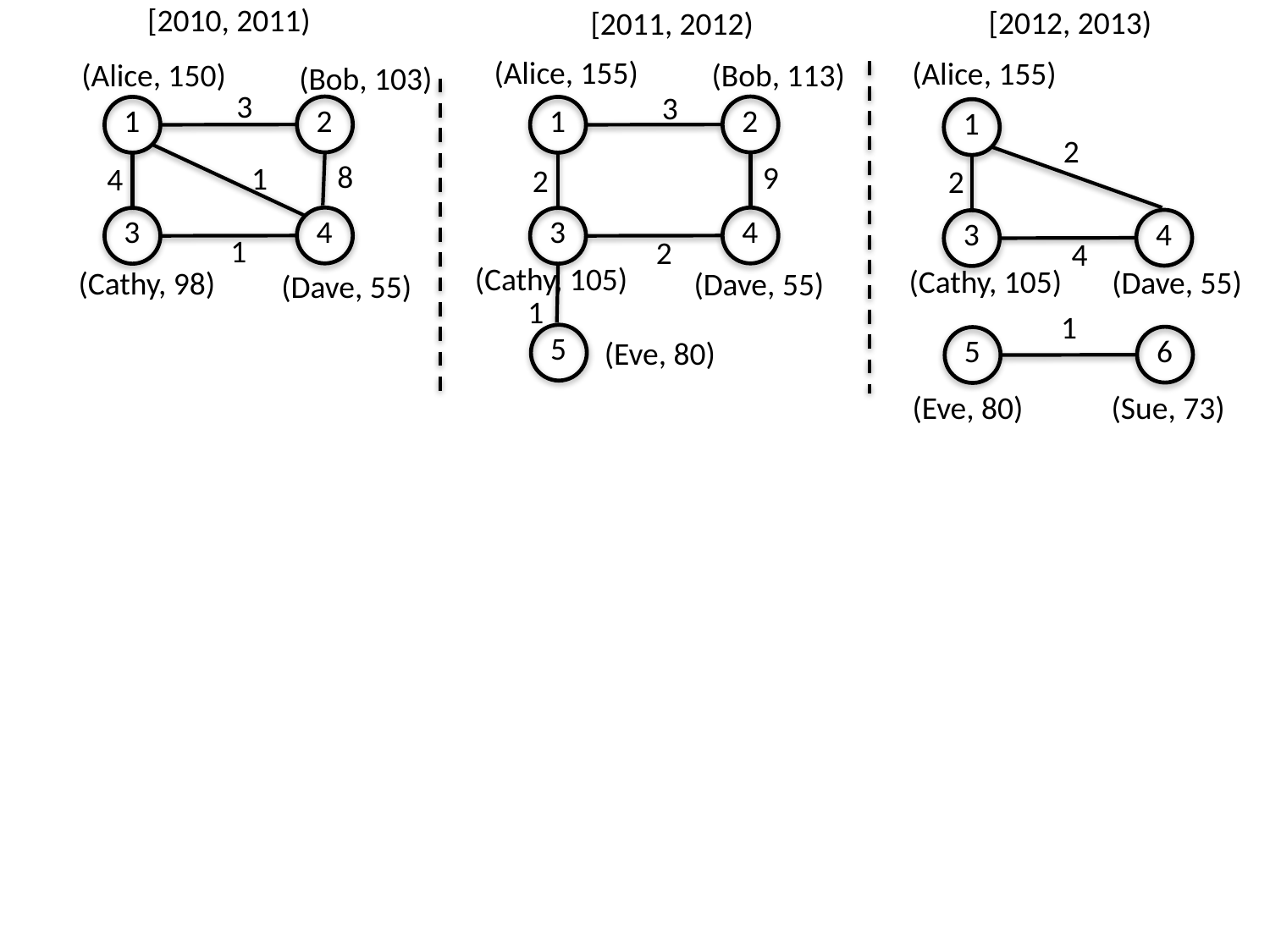

[2010, 2011)
[2012, 2013)
[2011, 2012)
(Alice, 155)
(Alice, 155)
(Alice, 150)
(Bob, 113)
(Bob, 103)
3
3
2

1

4

3

2

1

4

3

5

1

4
3

6
5

2
8
9
1
4
2
2
1
2
4
(Cathy, 105)
(Cathy, 105)
(Dave, 55)
(Cathy, 98)
(Dave, 55)
(Dave, 55)
1
1
(Eve, 80)
(Sue, 73)
(Eve, 80)